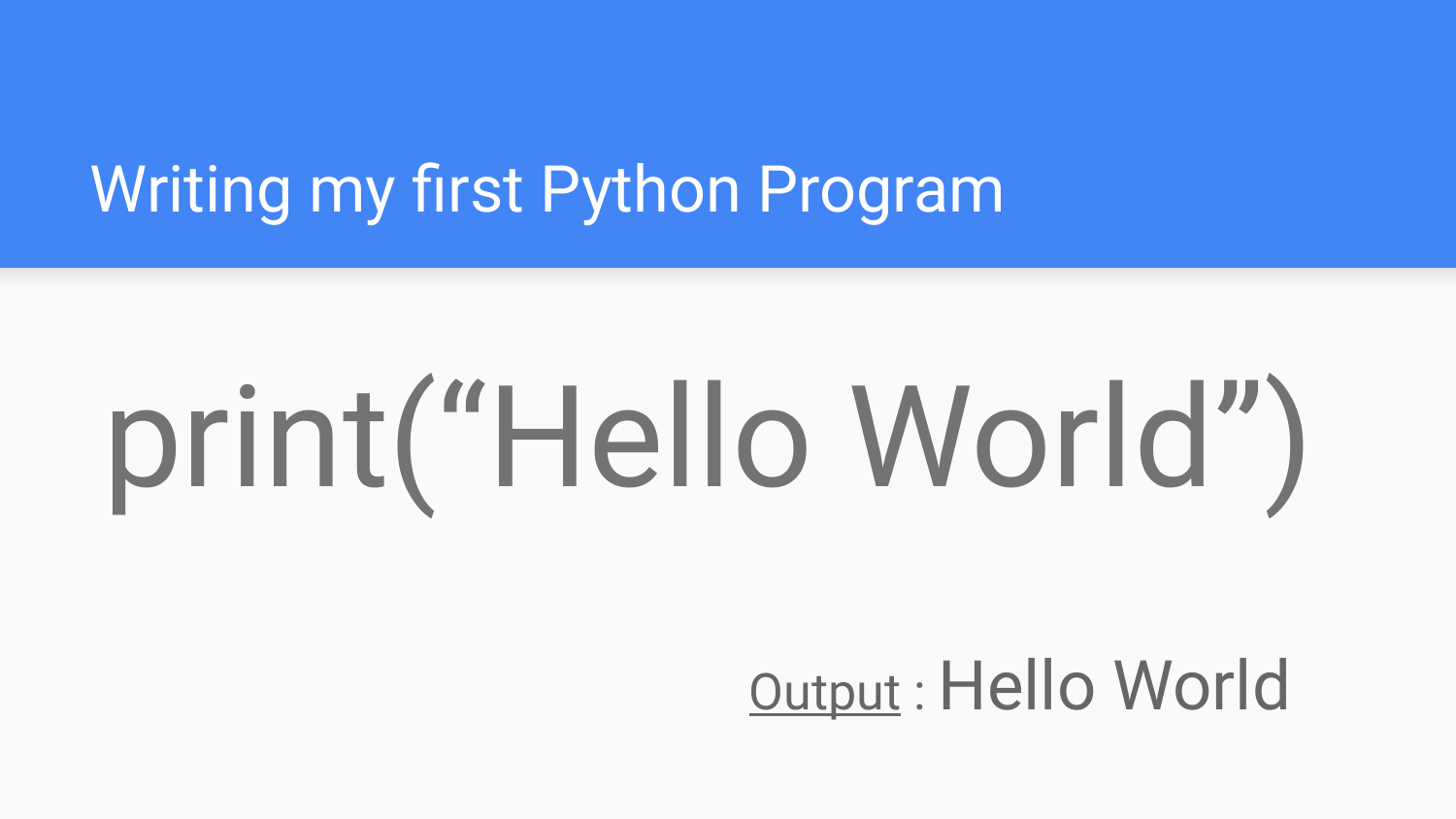

# Writing my first Python Program
print(“Hello World”)

Output : Hello World